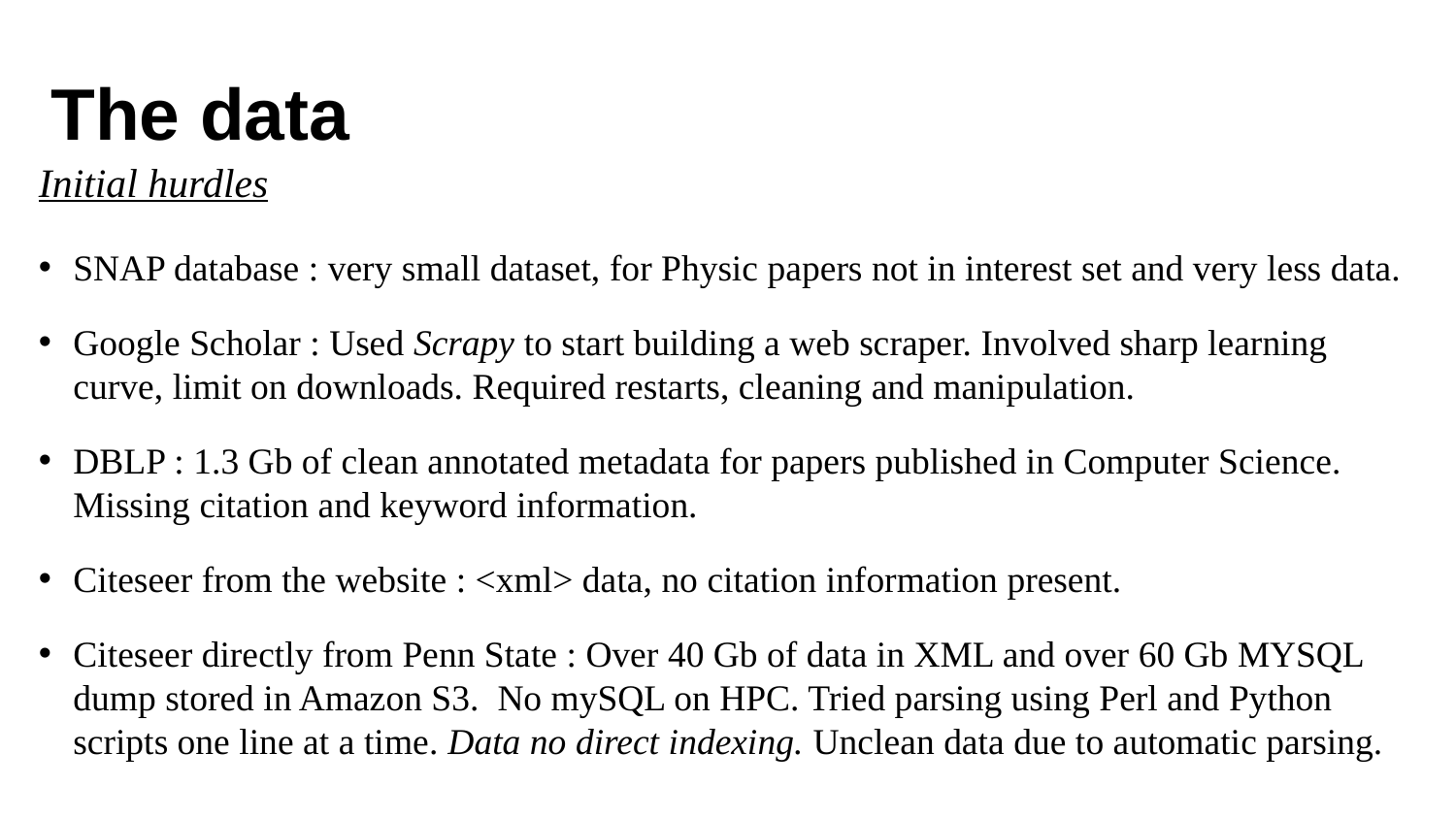

# The data
Initial hurdles

SNAP database : very small dataset, for Physic papers not in interest set and very less data.

Google Scholar : Used Scrapy to start building a web scraper. Involved sharp learning curve, limit on downloads. Required restarts, cleaning and manipulation.

DBLP : 1.3 Gb of clean annotated metadata for papers published in Computer Science. Missing citation and keyword information.

Citeseer from the website : <xml> data, no citation information present.

Citeseer directly from Penn State : Over 40 Gb of data in XML and over 60 Gb MYSQL dump stored in Amazon S3.  No mySQL on HPC. Tried parsing using Perl and Python scripts one line at a time. Data no direct indexing. Unclean data due to automatic parsing.